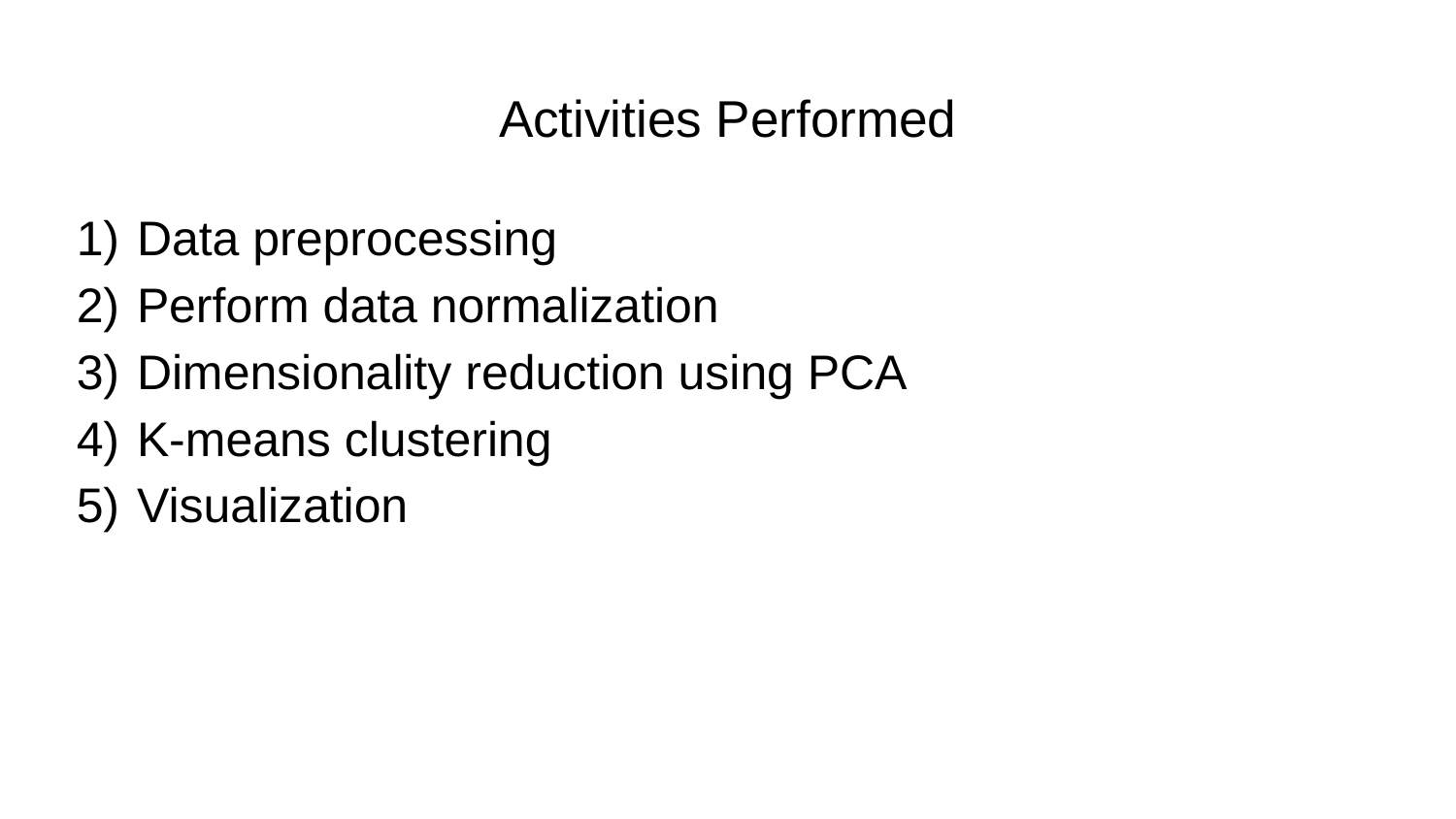

# Activities Performed
Data preprocessing
Perform data normalization
Dimensionality reduction using PCA
K-means clustering
Visualization